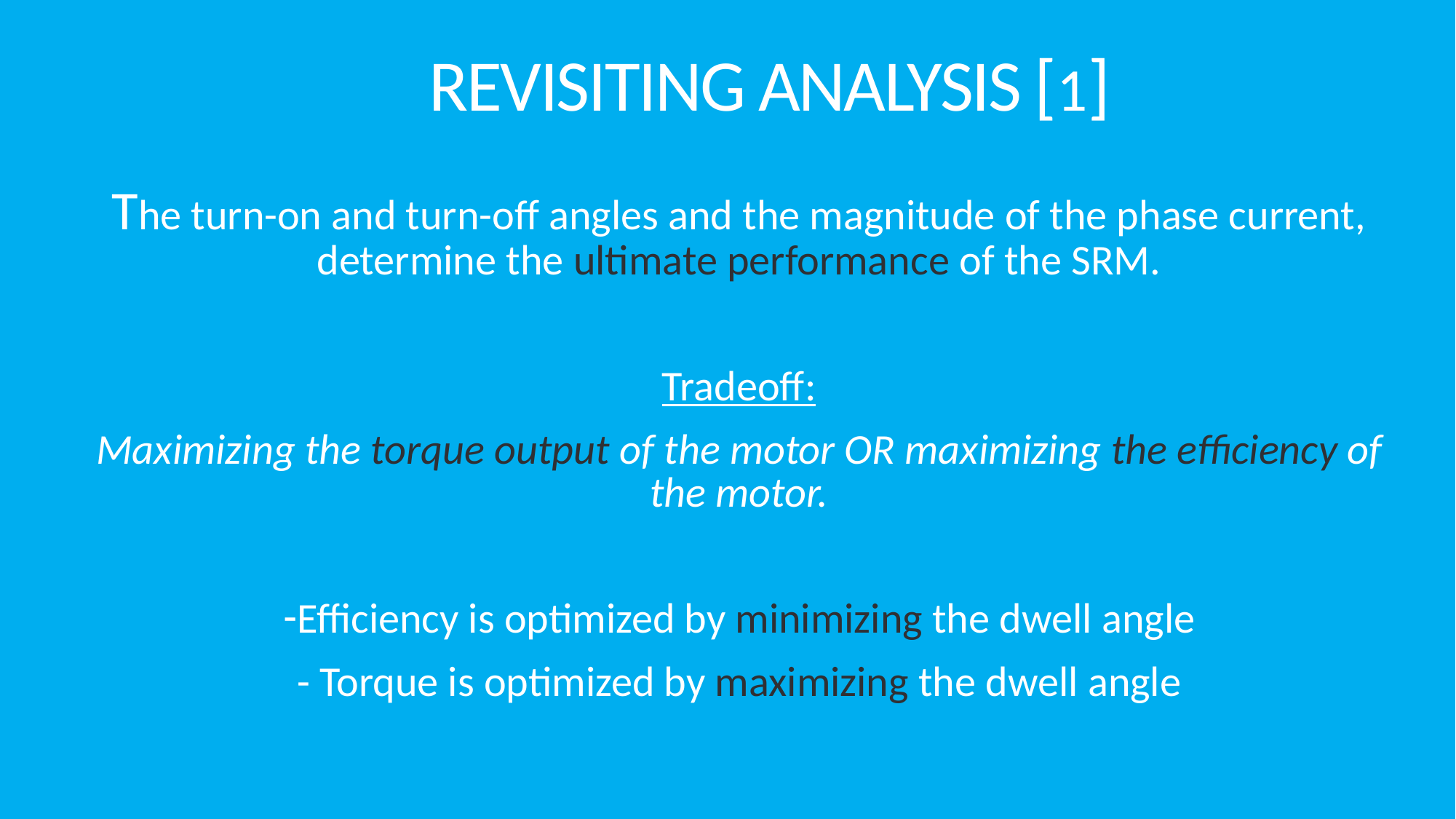

# REVISITING ANALYSIS [1]
The turn-on and turn-off angles and the magnitude of the phase current, determine the ultimate performance of the SRM.

Tradeoff:
Maximizing the torque output of the motor OR maximizing the efficiency of the motor.

Efficiency is optimized by minimizing the dwell angle
- Torque is optimized by maximizing the dwell angle